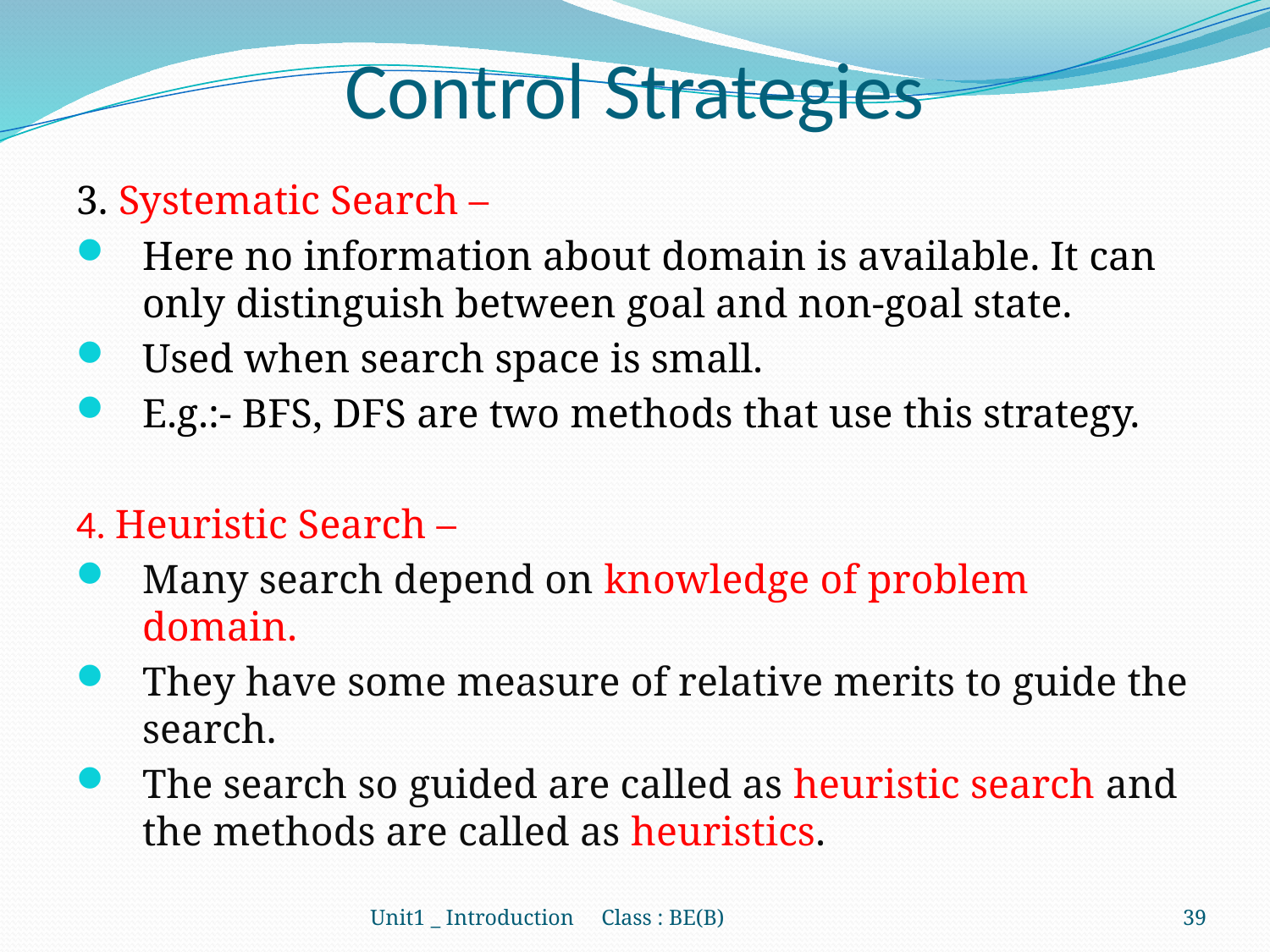

# Control Strategies
3. Systematic Search –
Here no information about domain is available. It can only distinguish between goal and non-goal state.
Used when search space is small.
E.g.:- BFS, DFS are two methods that use this strategy.

4. Heuristic Search –
Many search depend on knowledge of problem domain.
They have some measure of relative merits to guide the search.
The search so guided are called as heuristic search and the methods are called as heuristics.

Unit1 _ Introduction     Class : BE(B)
39